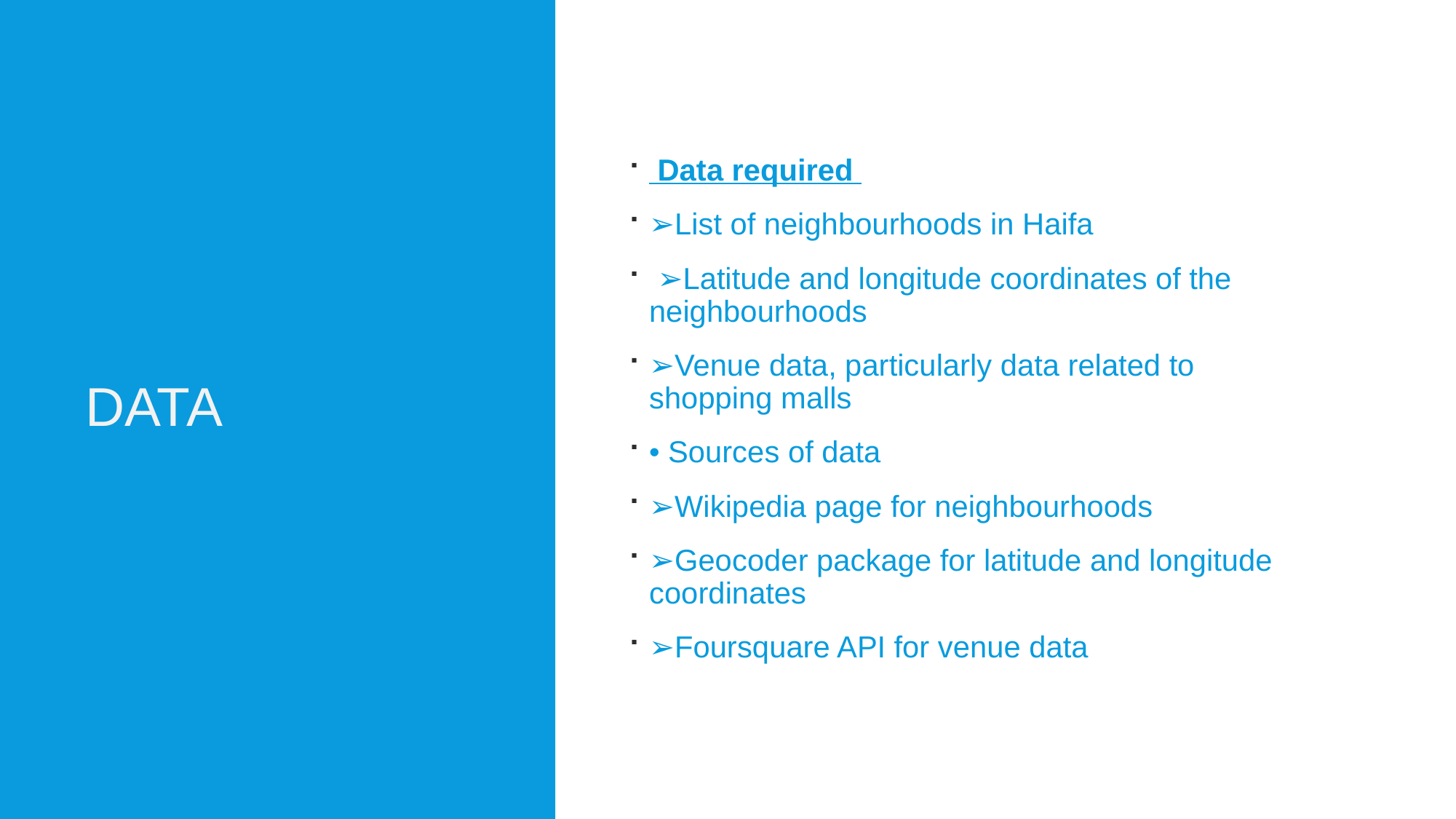

# DATA
 Data required
➢List of neighbourhoods in Haifa
 ➢Latitude and longitude coordinates of the neighbourhoods
➢Venue data, particularly data related to shopping malls
• Sources of data
➢Wikipedia page for neighbourhoods
➢Geocoder package for latitude and longitude coordinates
➢Foursquare API for venue data